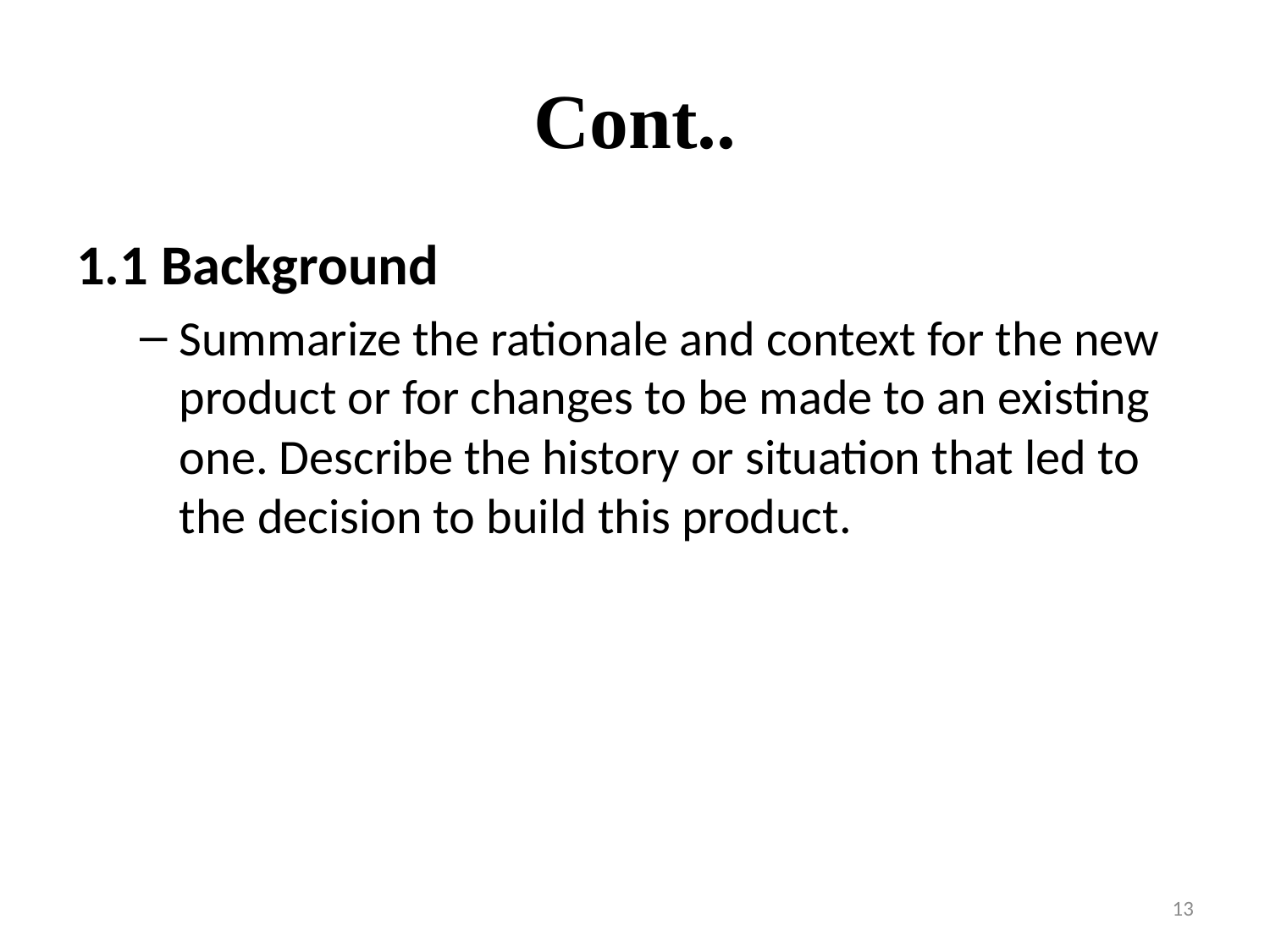

# Cont..
1.1 Background
Summarize the rationale and context for the new product or for changes to be made to an existing one. Describe the history or situation that led to the decision to build this product.
13